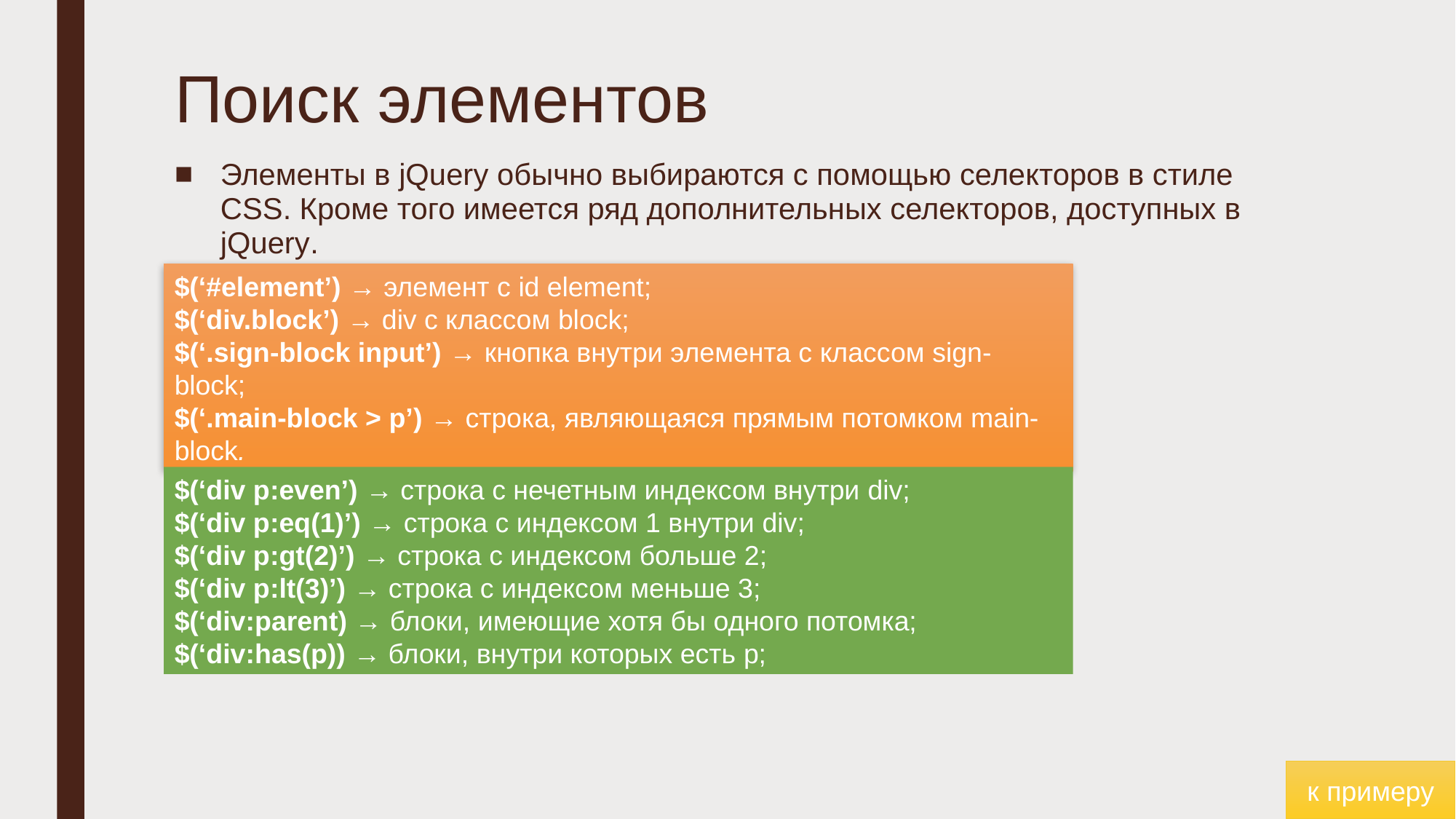

# Поиск элементов
Элементы в jQuery обычно выбираются с помощью селекторов в стиле CSS. Кроме того имеется ряд дополнительных селекторов, доступных в jQuery.
$(‘#element’) → элемент с id element;
$(‘div.block’) → div с классом block;
$(‘.sign-block input’) → кнопка внутри элемента с классом sign-block;
$(‘.main-block > p’) → строка, являющаяся прямым потомком main-block.
$(‘div p:even’) → строка с нечетным индексом внутри div;
$(‘div p:eq(1)’) → строка с индексом 1 внутри div;
$(‘div p:gt(2)’) → строка с индексом больше 2;
$(‘div p:lt(3)’) → строка с индексом меньше 3;
$(‘div:parent) → блоки, имеющие хотя бы одного потомка;
$(‘div:has(p)) → блоки, внутри которых есть p;
к примеру